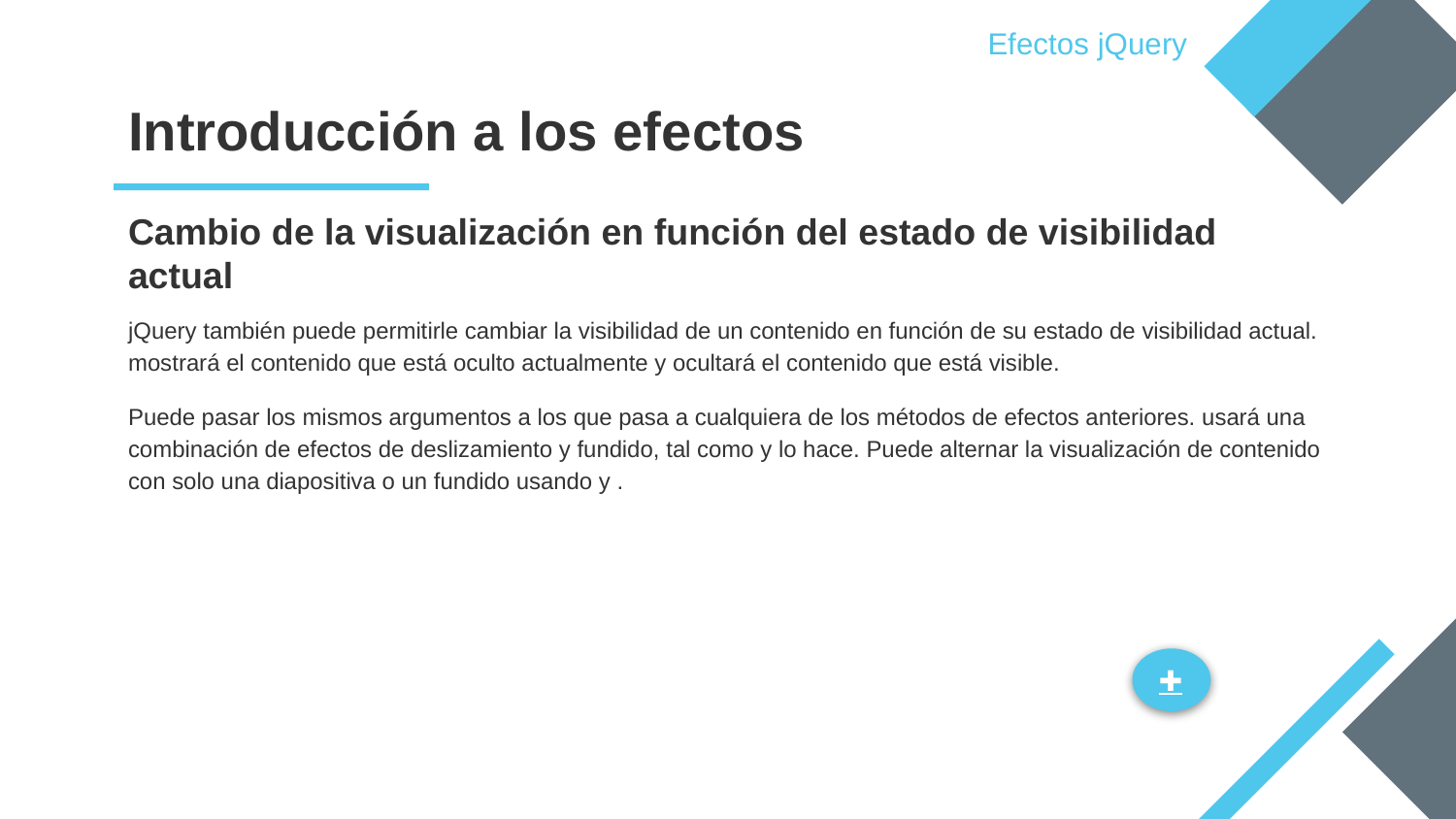

Efectos jQuery
# Introducción a los efectos
Cambio de la visualización en función del estado de visibilidad actual
jQuery también puede permitirle cambiar la visibilidad de un contenido en función de su estado de visibilidad actual. mostrará el contenido que está oculto actualmente y ocultará el contenido que está visible.
Puede pasar los mismos argumentos a los que pasa a cualquiera de los métodos de efectos anteriores. usará una combinación de efectos de deslizamiento y fundido, tal como y lo hace. Puede alternar la visualización de contenido con solo una diapositiva o un fundido usando y .

✚